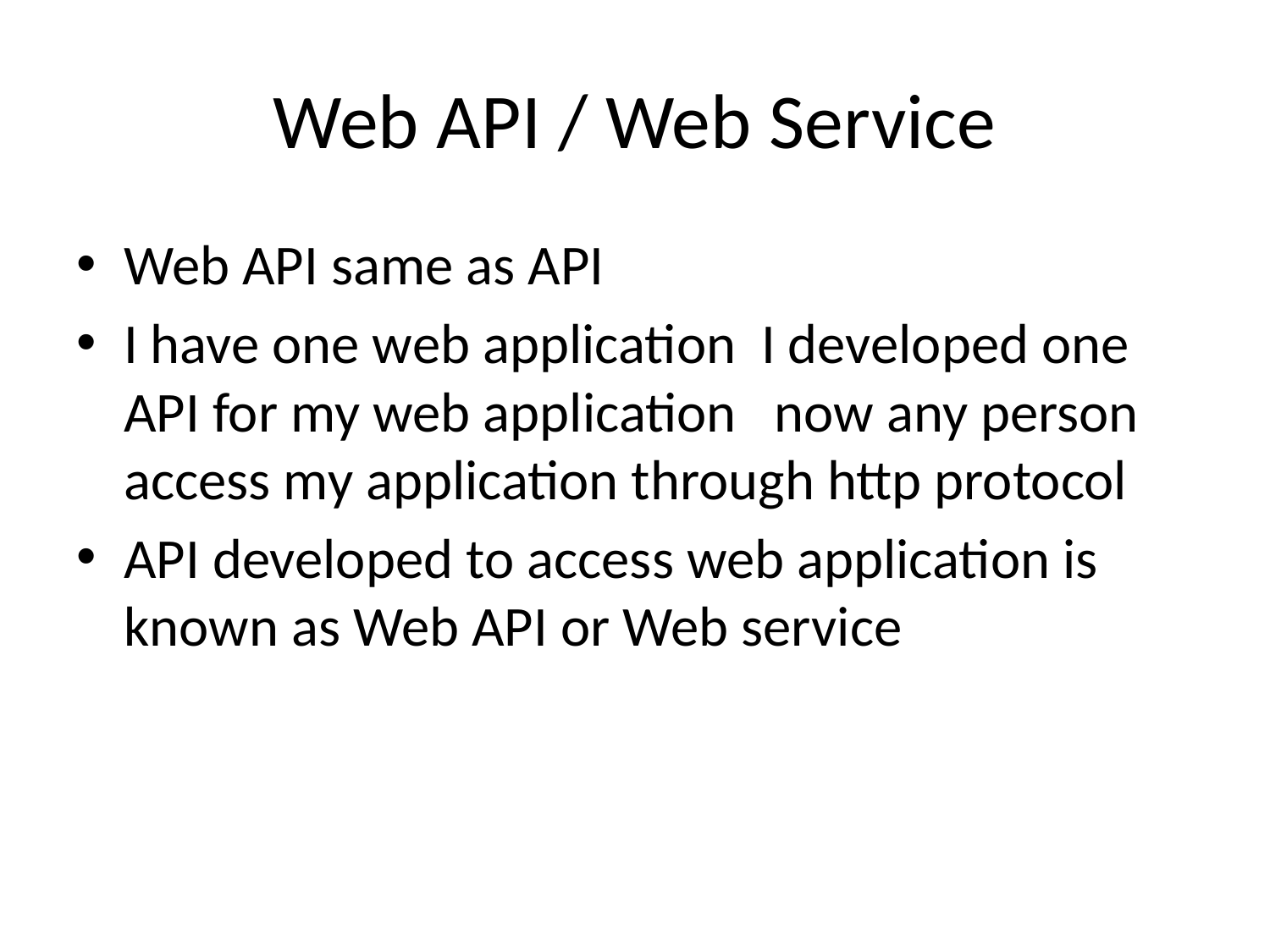

# Web API / Web Service
Web API same as API
I have one web application  I developed one API for my web application   now any person access my application through http protocol
API developed to access web application is known as Web API or Web service